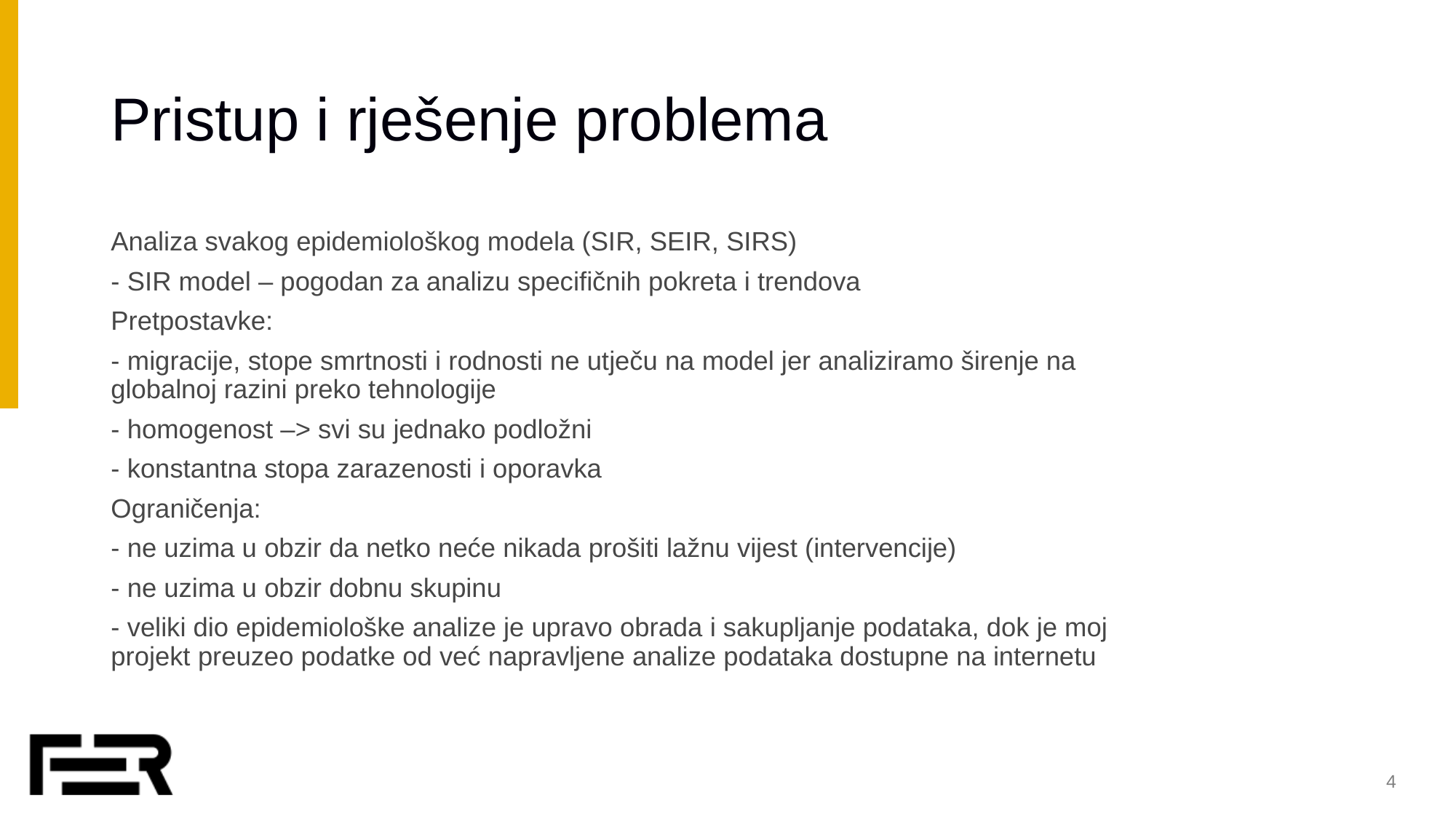

# Pristup i rješenje problema
Analiza svakog epidemiološkog modela (SIR, SEIR, SIRS)
- SIR model – pogodan za analizu specifičnih pokreta i trendova
Pretpostavke:
- migracije, stope smrtnosti i rodnosti ne utječu na model jer analiziramo širenje na globalnoj razini preko tehnologije
- homogenost –> svi su jednako podložni
- konstantna stopa zarazenosti i oporavka
Ograničenja:
- ne uzima u obzir da netko neće nikada prošiti lažnu vijest (intervencije)
- ne uzima u obzir dobnu skupinu
- veliki dio epidemiološke analize je upravo obrada i sakupljanje podataka, dok je moj projekt preuzeo podatke od već napravljene analize podataka dostupne na internetu
4